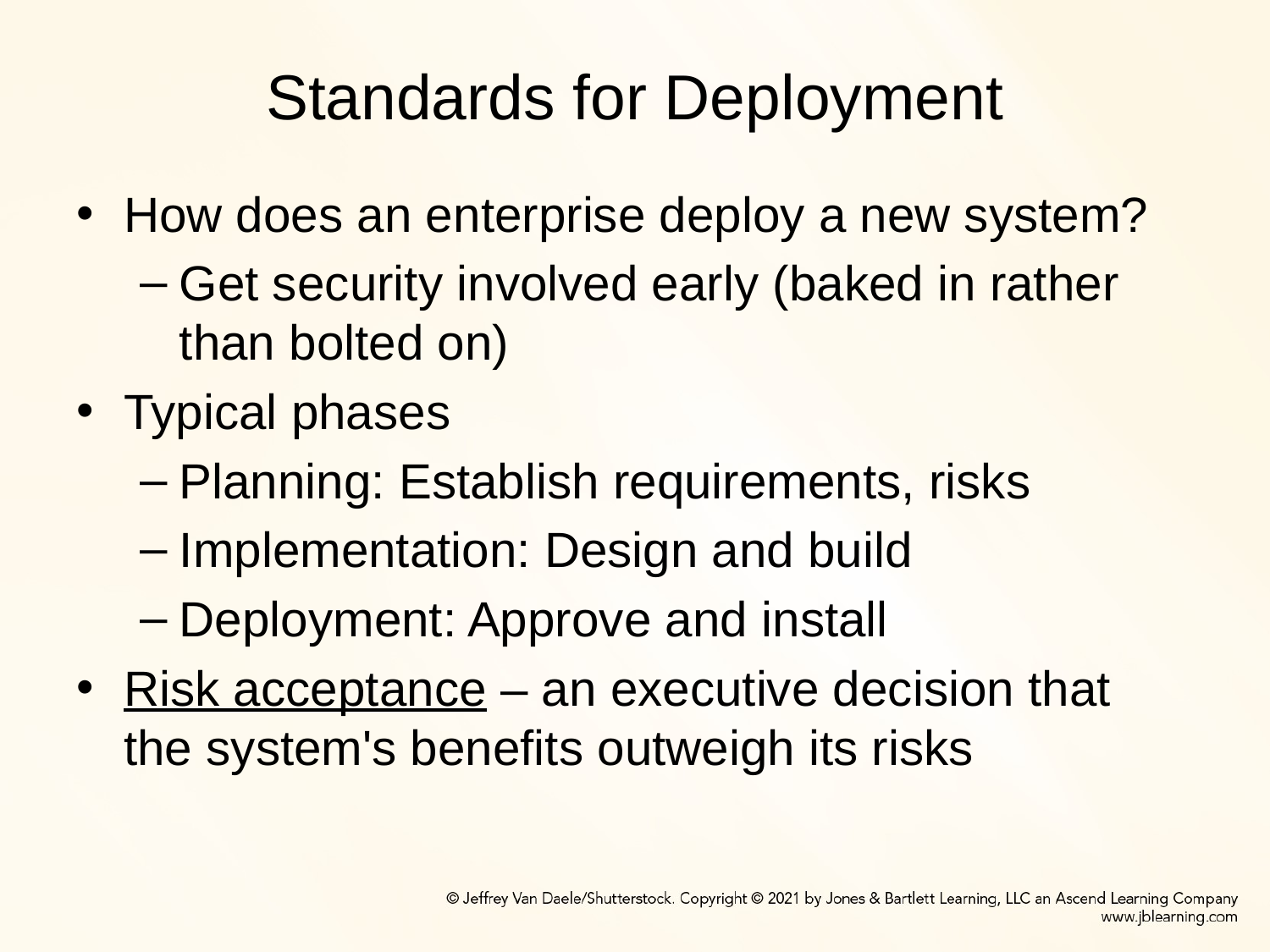

# Standards for Deployment
How does an enterprise deploy a new system?
Get security involved early (baked in rather than bolted on)
Typical phases
Planning: Establish requirements, risks
Implementation: Design and build
Deployment: Approve and install
Risk acceptance – an executive decision that the system's benefits outweigh its risks